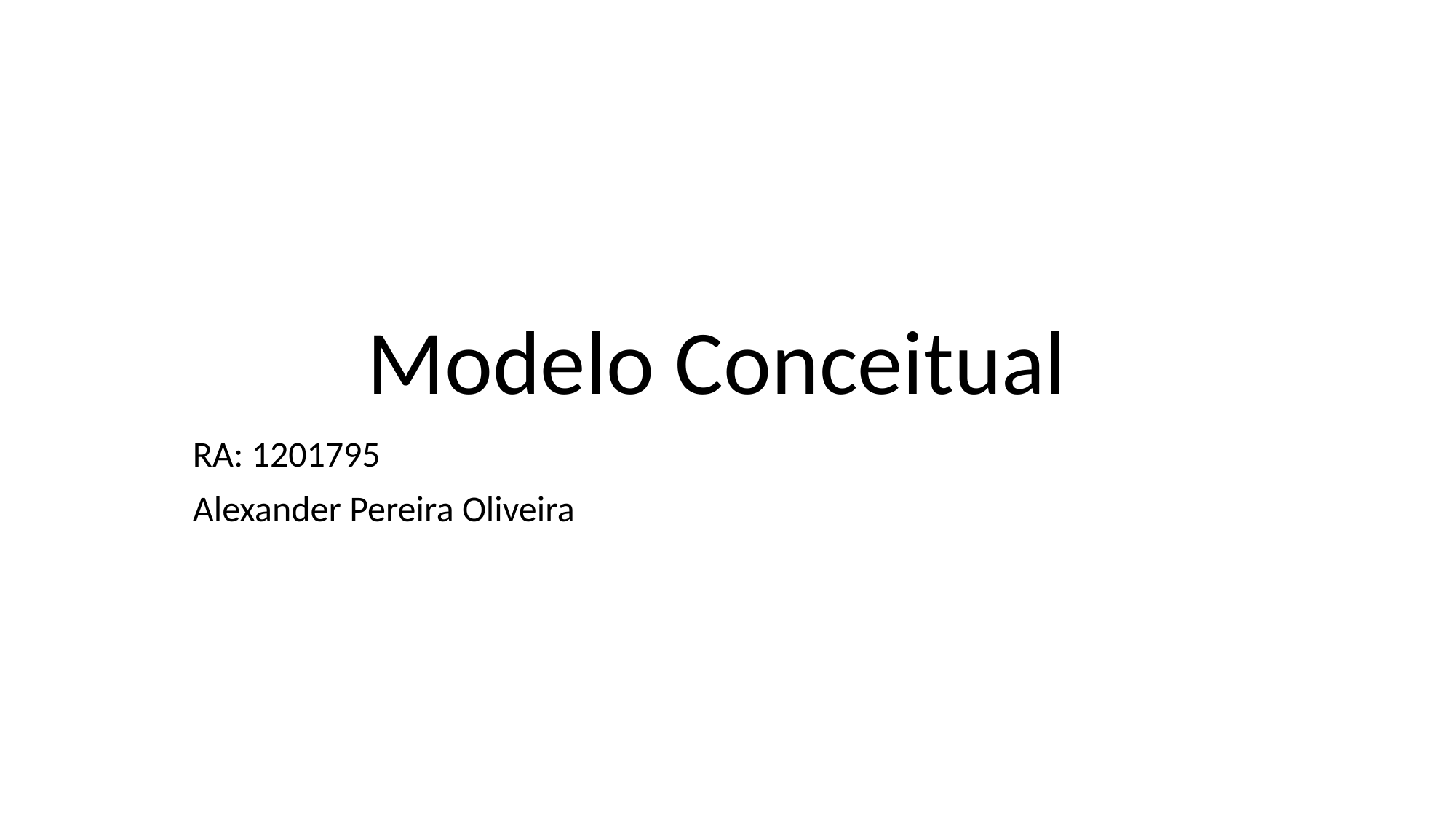

# Modelo Conceitual
RA: 1201795
Alexander Pereira Oliveira